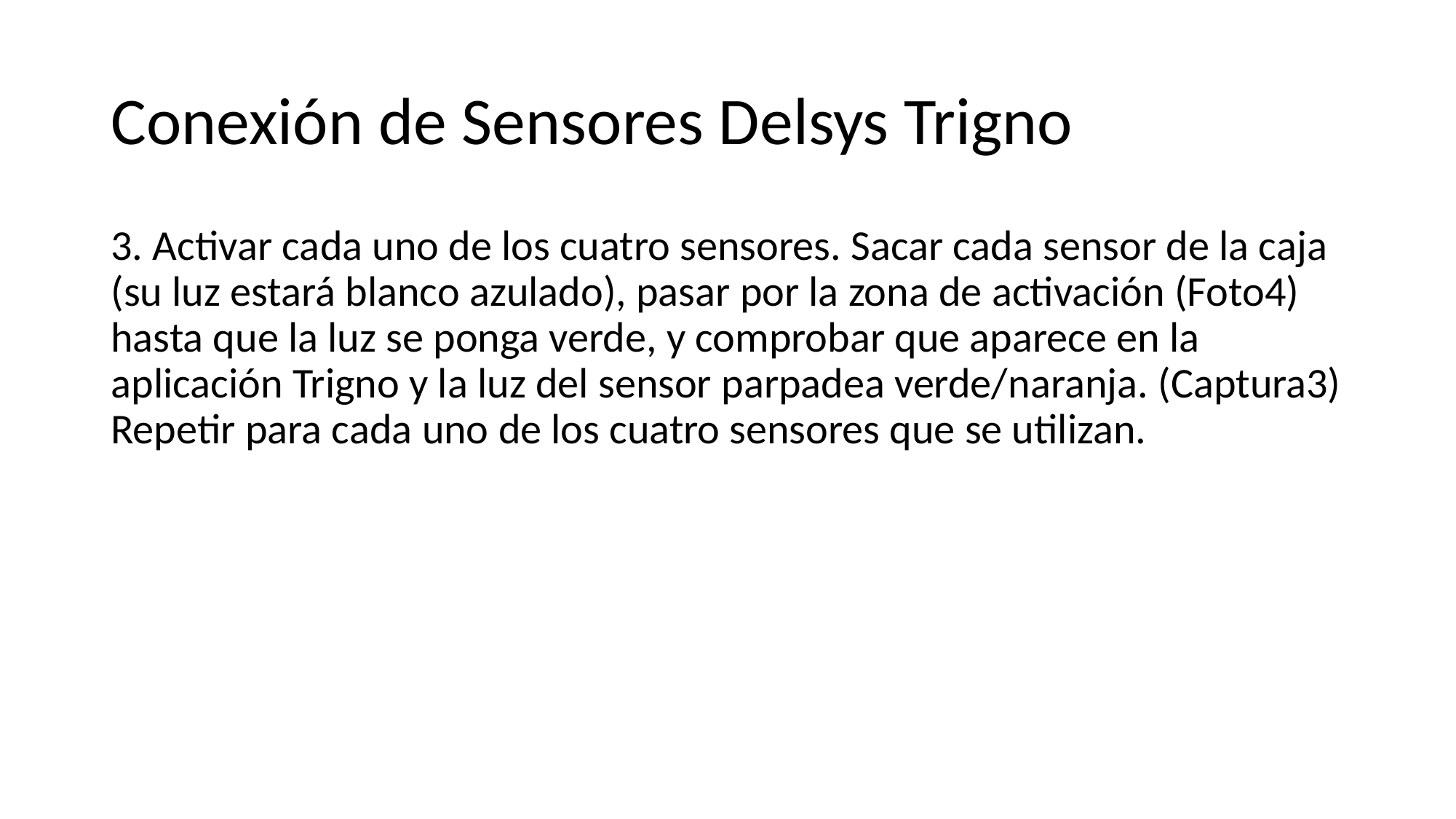

# Conexión de Sensores Delsys Trigno
3. Activar cada uno de los cuatro sensores. Sacar cada sensor de la caja (su luz estará blanco azulado), pasar por la zona de activación (Foto4) hasta que la luz se ponga verde, y comprobar que aparece en la aplicación Trigno y la luz del sensor parpadea verde/naranja. (Captura3) Repetir para cada uno de los cuatro sensores que se utilizan.